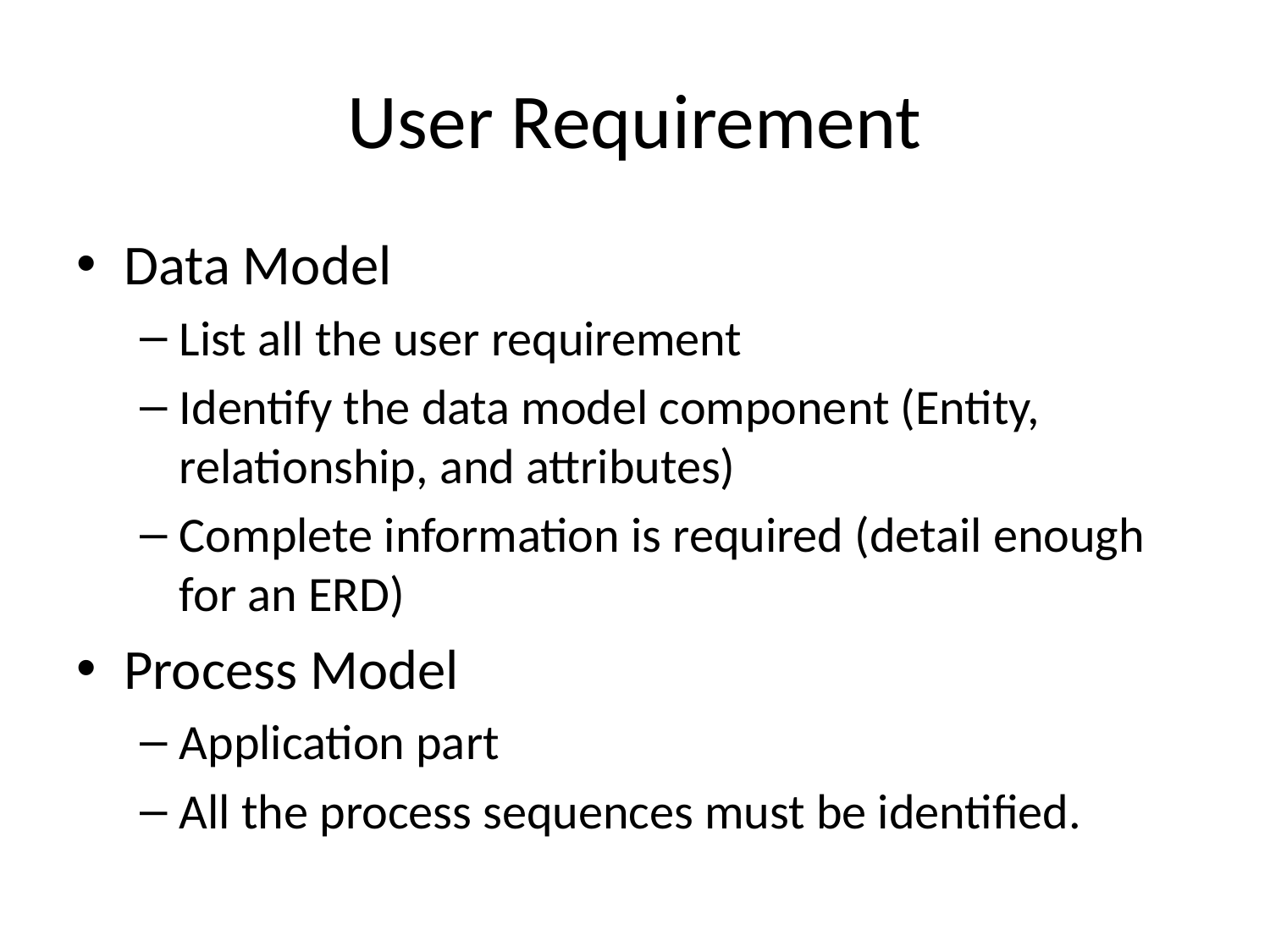

# User Requirement
Data Model
List all the user requirement
Identify the data model component (Entity, relationship, and attributes)
Complete information is required (detail enough for an ERD)
Process Model
Application part
All the process sequences must be identified.